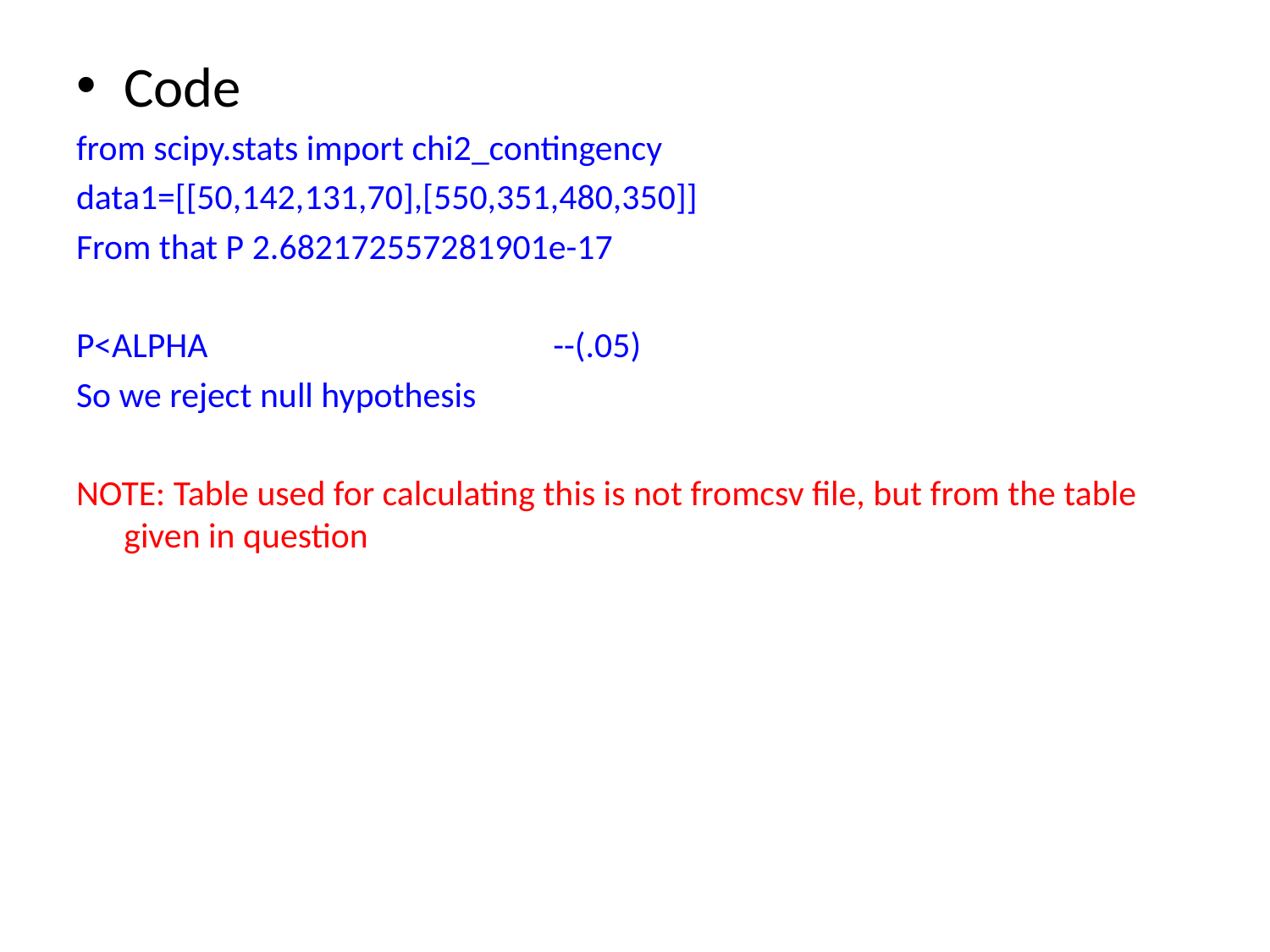

Code
from scipy.stats import chi2_contingency
data1=[[50,142,131,70],[550,351,480,350]]
From that P 2.682172557281901e-17

P<ALPHA                                           --(.05)
So we reject null hypothesis

NOTE: Table used for calculating this is not fromcsv file, but from the table given in question